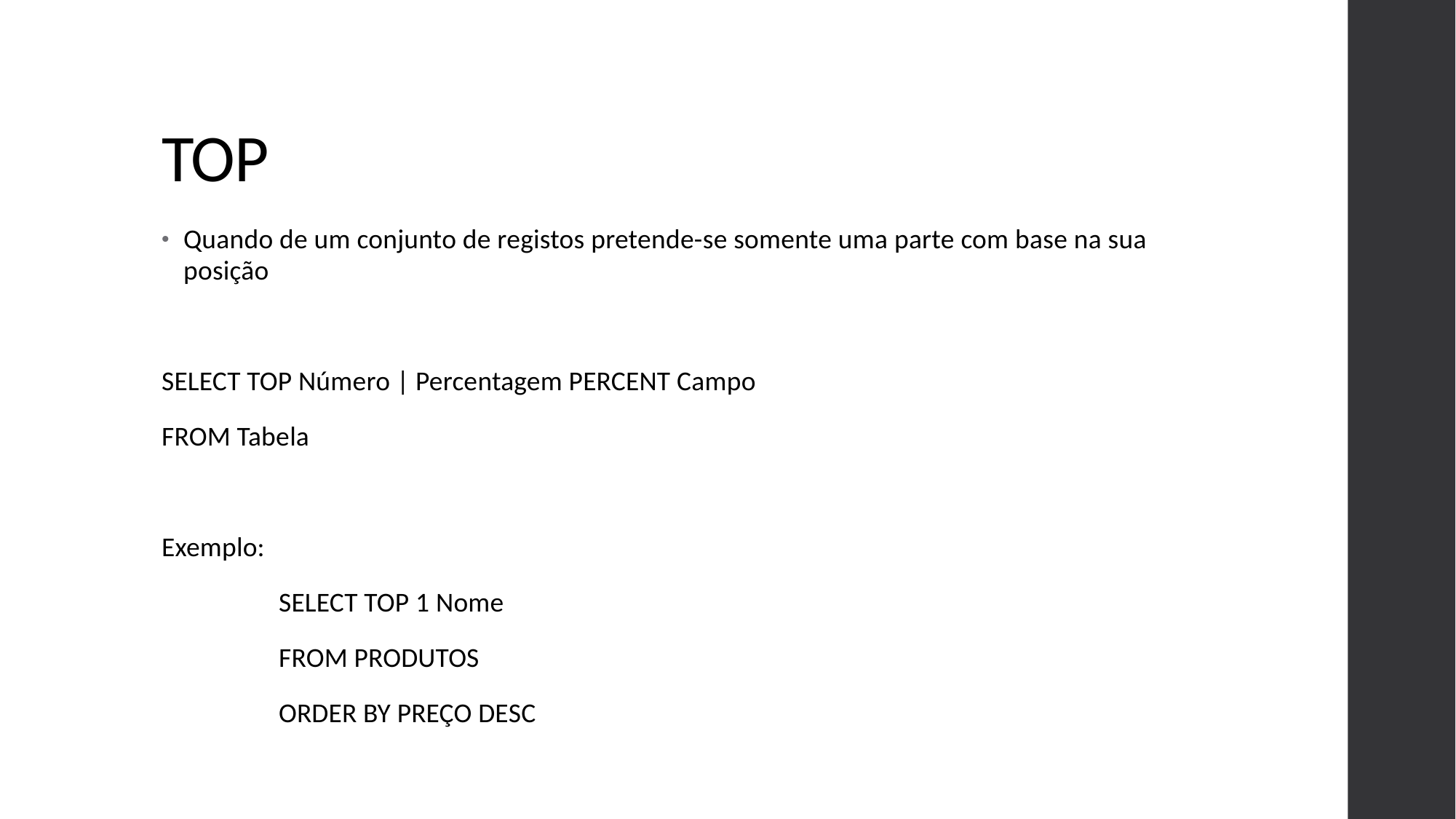

# TOP
Quando de um conjunto de registos pretende-se somente uma parte com base na sua posição

SELECT TOP Número | Percentagem PERCENT Campo
FROM Tabela

Exemplo:
SELECT TOP 1 Nome
FROM PRODUTOS
ORDER BY PREÇO DESC